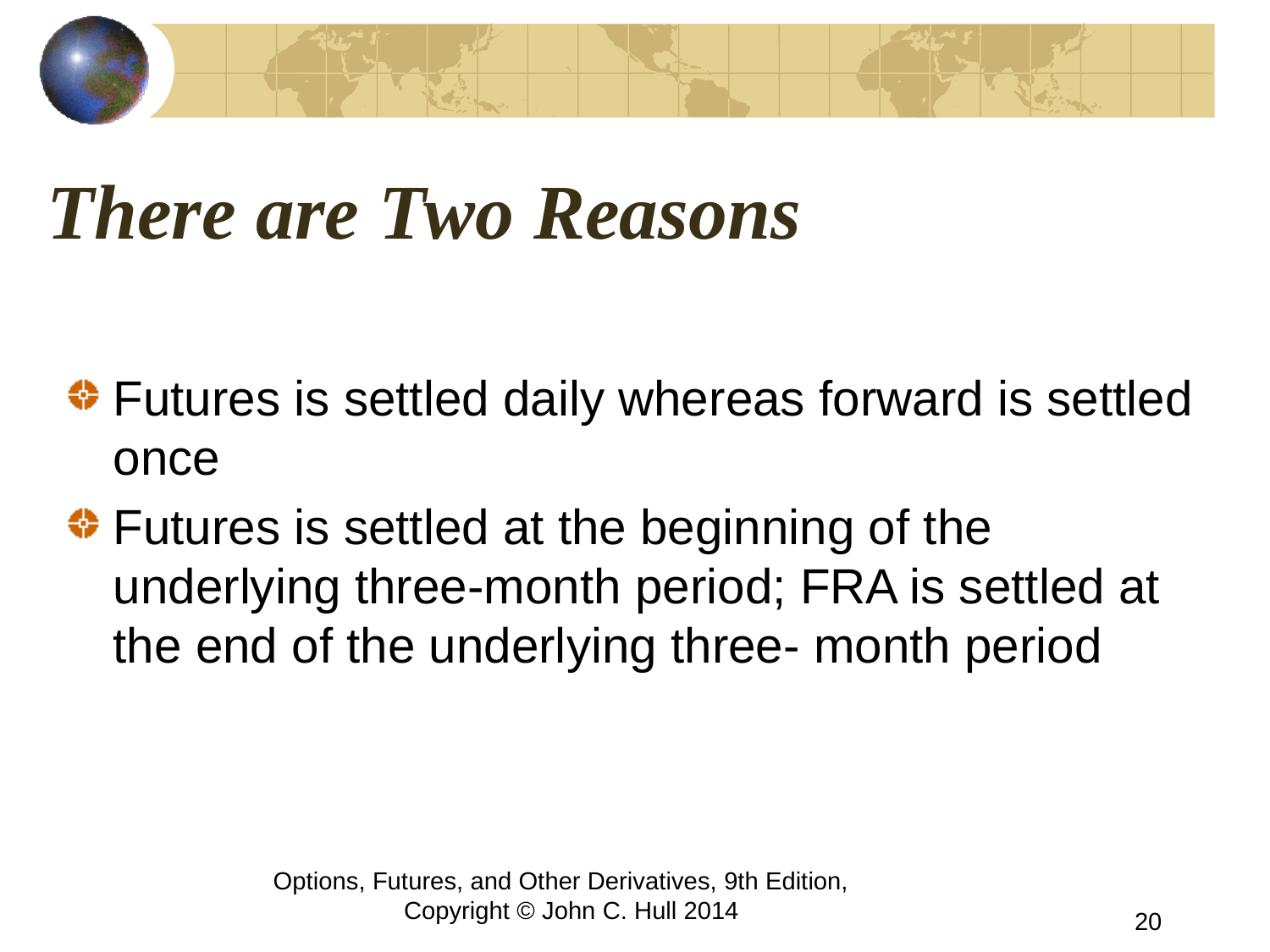

# There are Two Reasons

Futures is settled daily whereas forward is settled once
Futures is settled at the beginning of the underlying three-month period; FRA is settled at the end of the underlying three- month period
Options, Futures, and Other Derivatives, 9th Edition,    Copyright © John C. Hull 2014
20